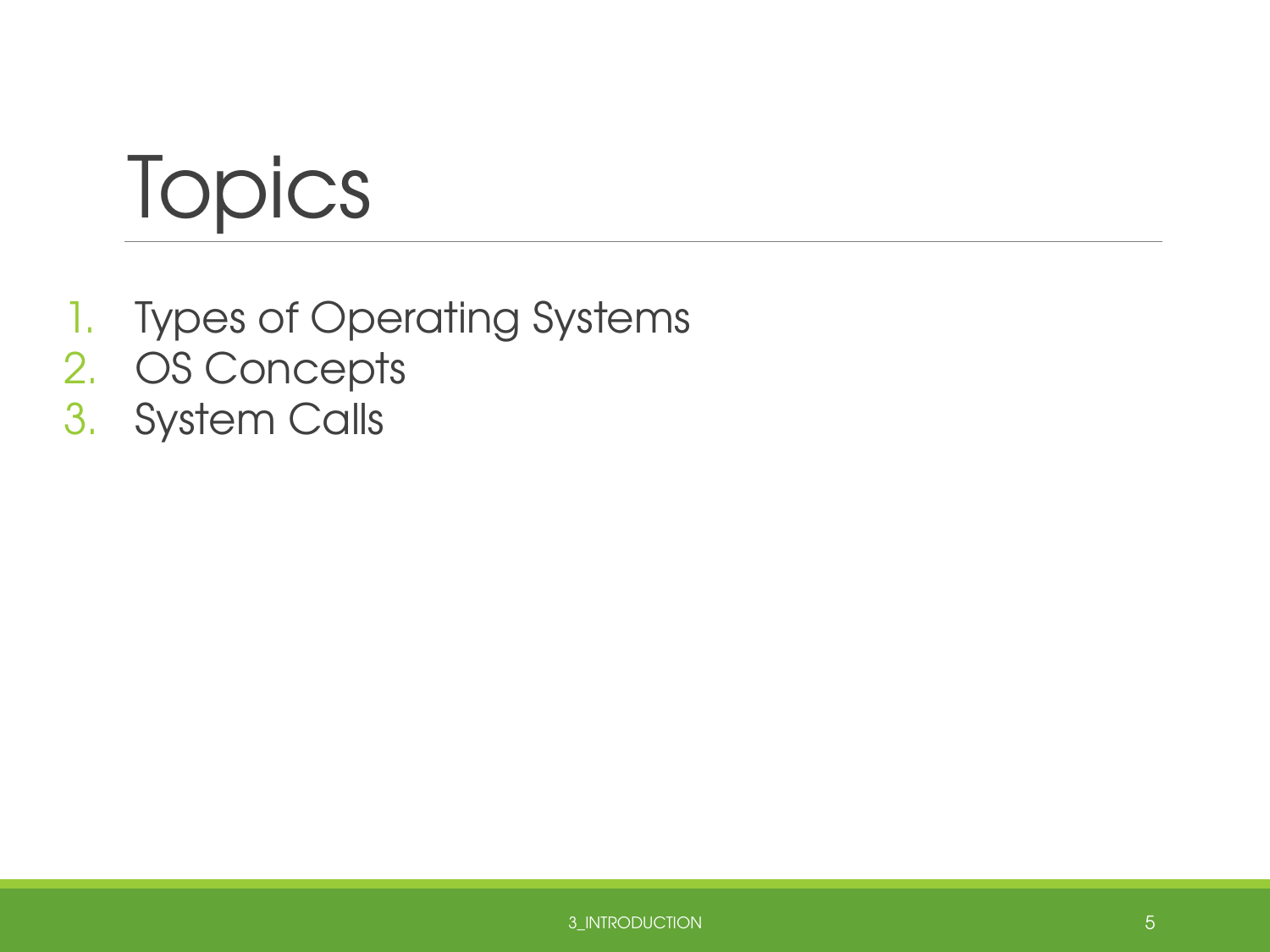

# Topics

Types of Operating Systems
OS Concepts
System Calls
3_Introduction
5